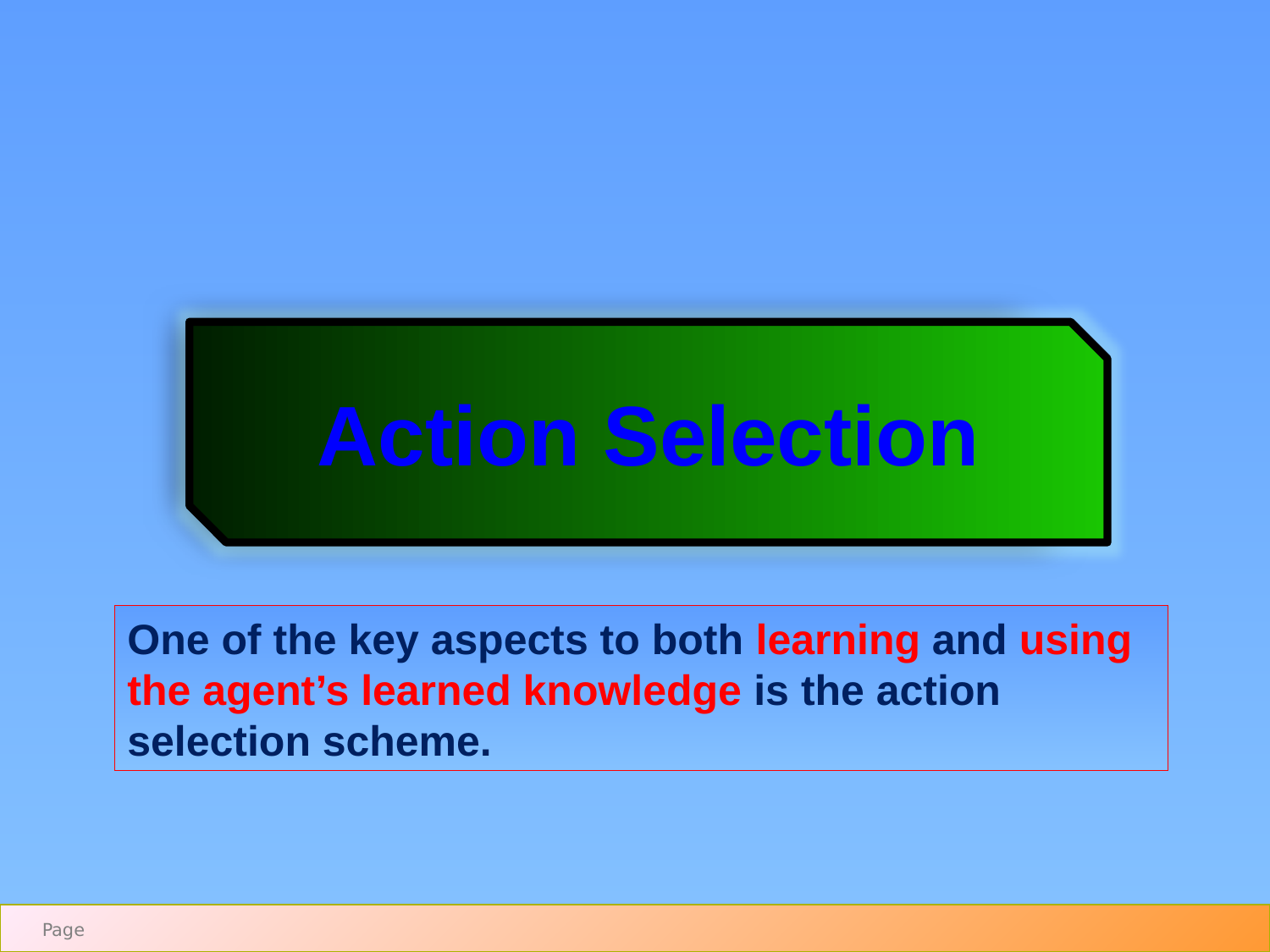

Action Selection
One of the key aspects to both learning and using the agent’s learned knowledge is the action selection scheme.